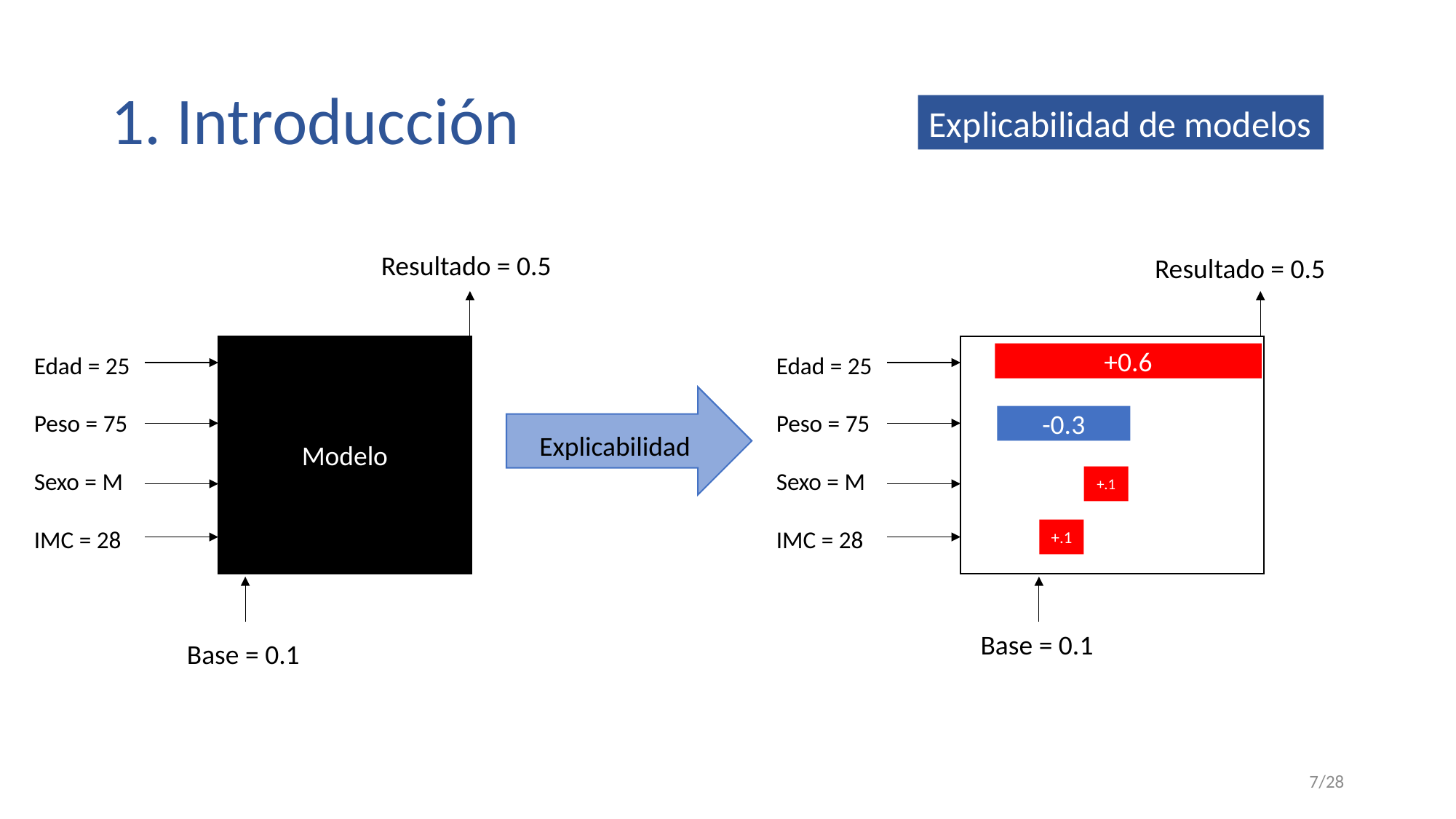

1. Introducción
Explicabilidad de modelos
Resultado = 0.5
Resultado = 0.5

Modelo

+0.6
Edad = 25

Peso = 75

Sexo = M

IMC = 28
Edad = 25

Peso = 75

Sexo = M

IMC = 28
-0.3
Explicabilidad
+.1
+.1
Base = 0.1
Base = 0.1
7/28